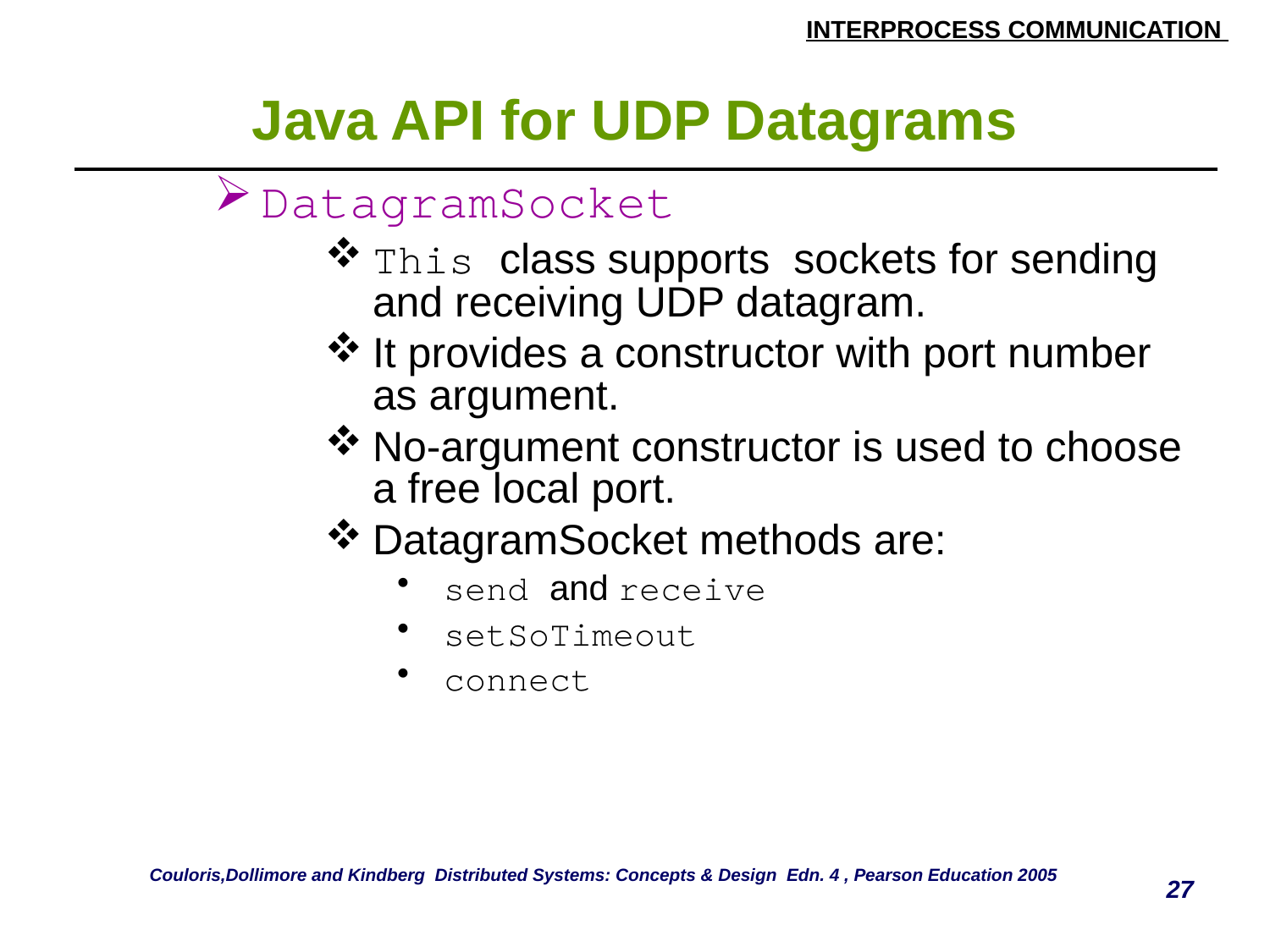

# Java API for UDP Datagrams
| DatagramSocket This class supports sockets for sending and receiving UDP datagram. It provides a constructor with port number as argument. No-argument constructor is used to choose a free local port. DatagramSocket methods are: send and receive setSoTimeout connect |
| --- |
Couloris,Dollimore and Kindberg  Distributed Systems: Concepts & Design  Edn. 4 , Pearson Education 2005
27